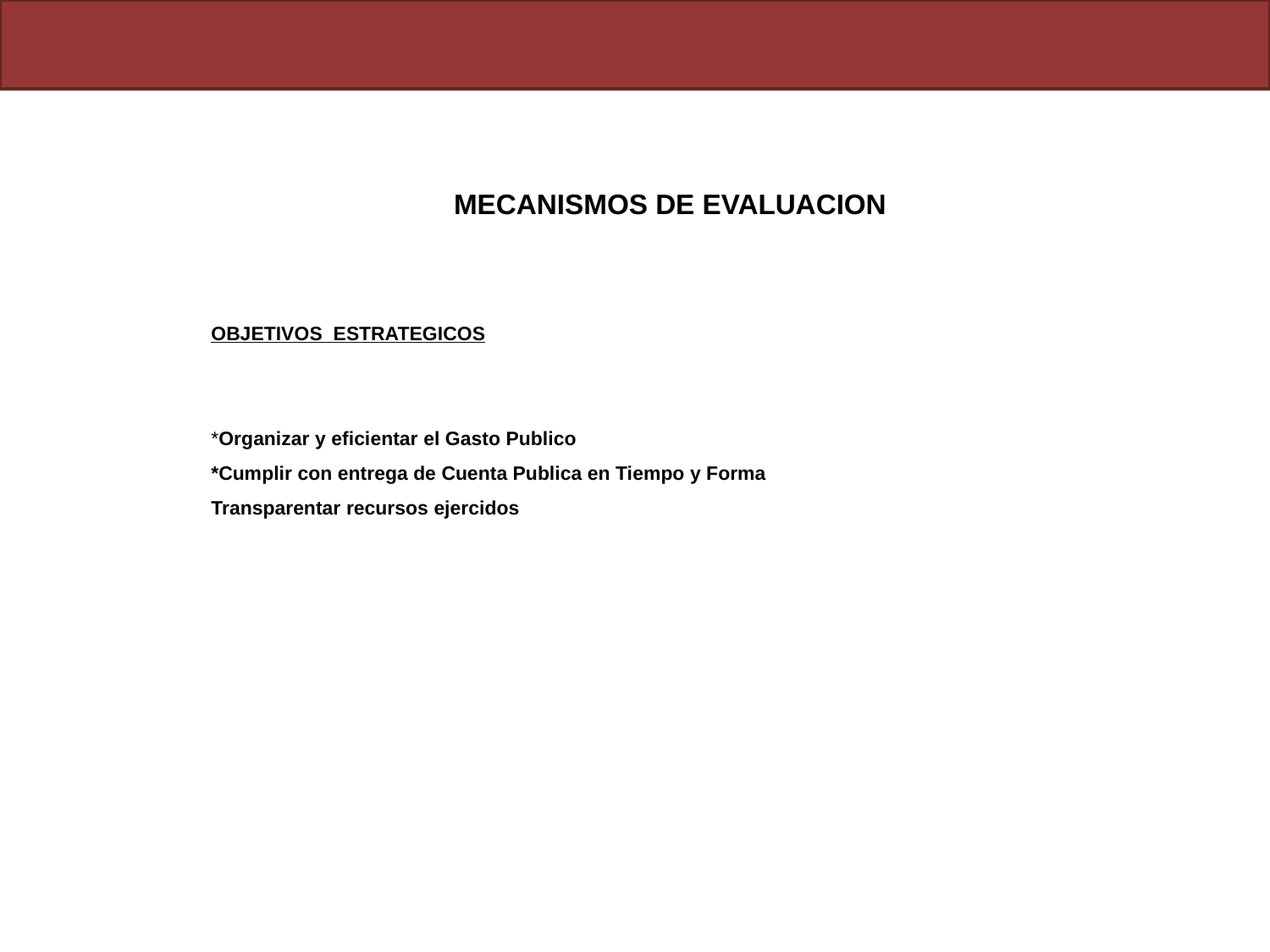

MECANISMOS DE EVALUACION

OBJETIVOS  ESTRATEGICOS

*Organizar y eficientar el Gasto Publico
*Cumplir con entrega de Cuenta Publica en Tiempo y Forma
Transparentar recursos ejercidos